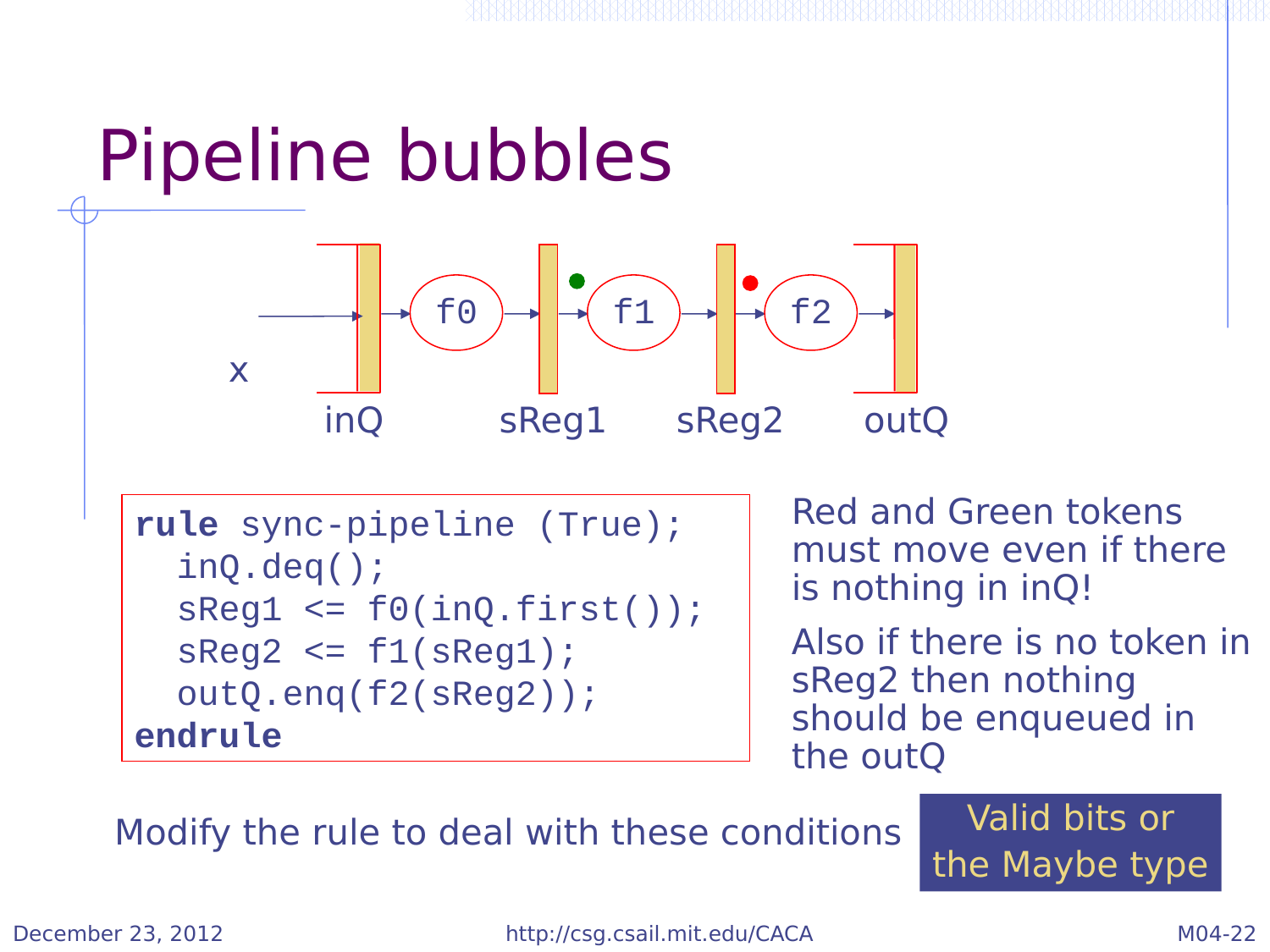

# Pipeline bubbles

f0

f1

f2

x
inQ
sReg1
sReg2
outQ

Red and Green tokens must move even if there is nothing in inQ!
rule sync-pipeline (True);
  inQ.deq();
  sReg1 <= f0(inQ.first());
  sReg2 <= f1(sReg1);
  outQ.enq(f2(sReg2));
endrule
Also if there is no token in sReg2 then nothing should be enqueued in the outQ
Valid bits or
the Maybe type
Modify the rule to deal with these conditions
http://csg.csail.mit.edu/CACA
M04-22
December 23, 2012